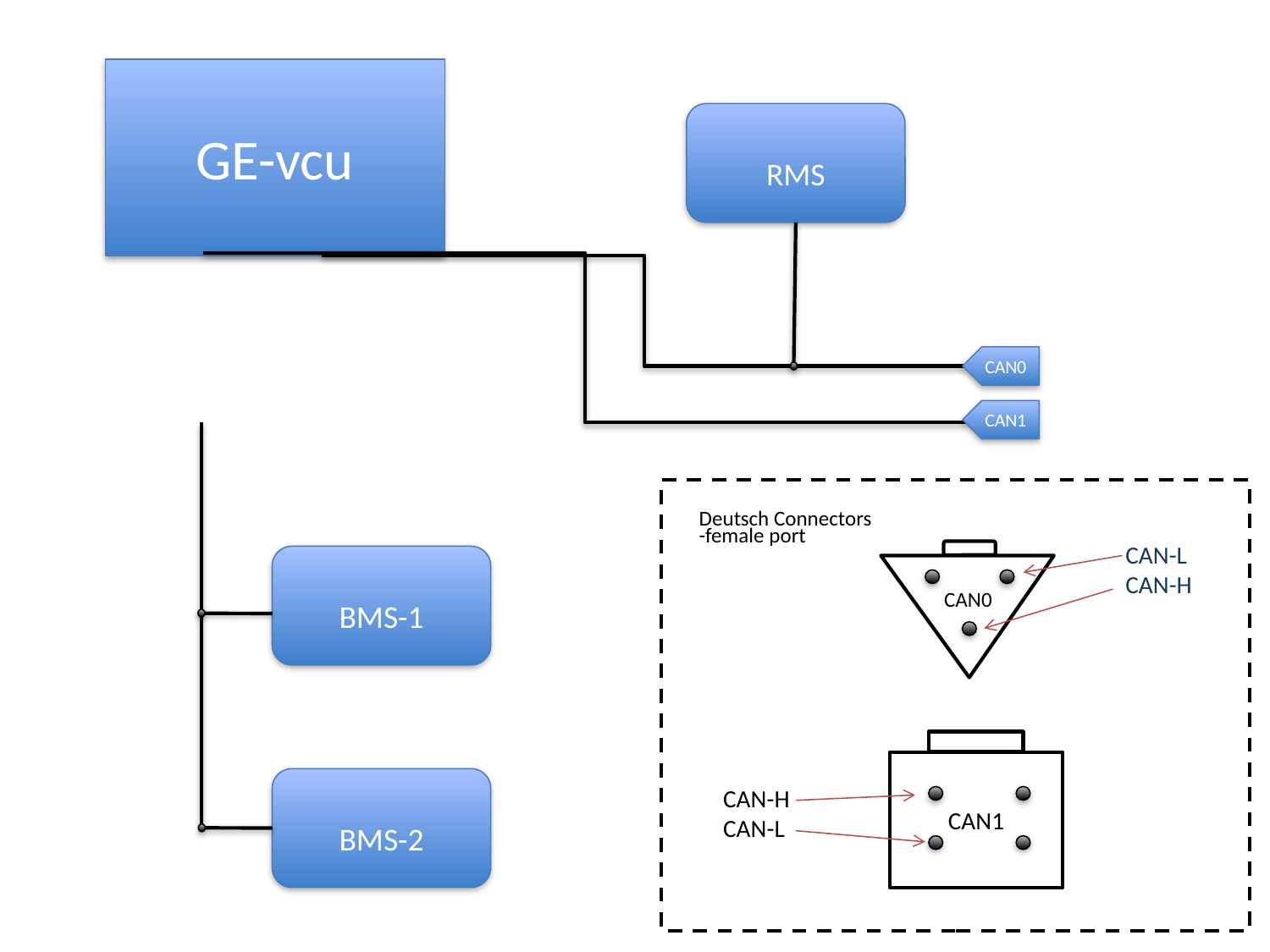

GE-vcu

RMS
CAN0

CAN1

Deutsch Connectors
-female port
CAN-L
CAN-H

CAN0

BMS-1

CAN1

BMS-2
CAN-H
CAN-L